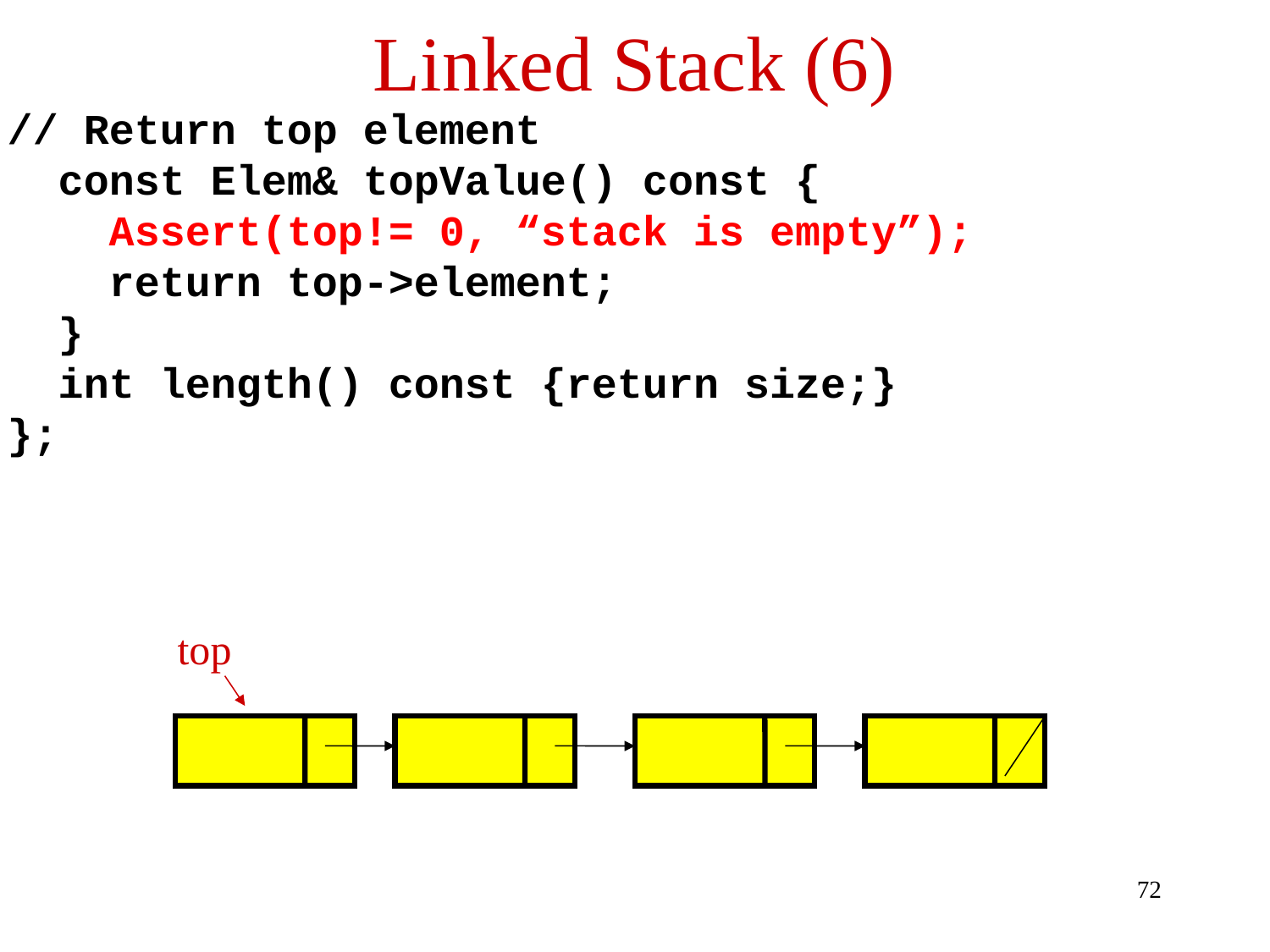

# Linked Stack (6)
// Return top element
  const Elem& topValue() const {
    Assert(top!= 0, “stack is empty”);
    return top->element;
  }
  int length() const {return size;}
};
top

72